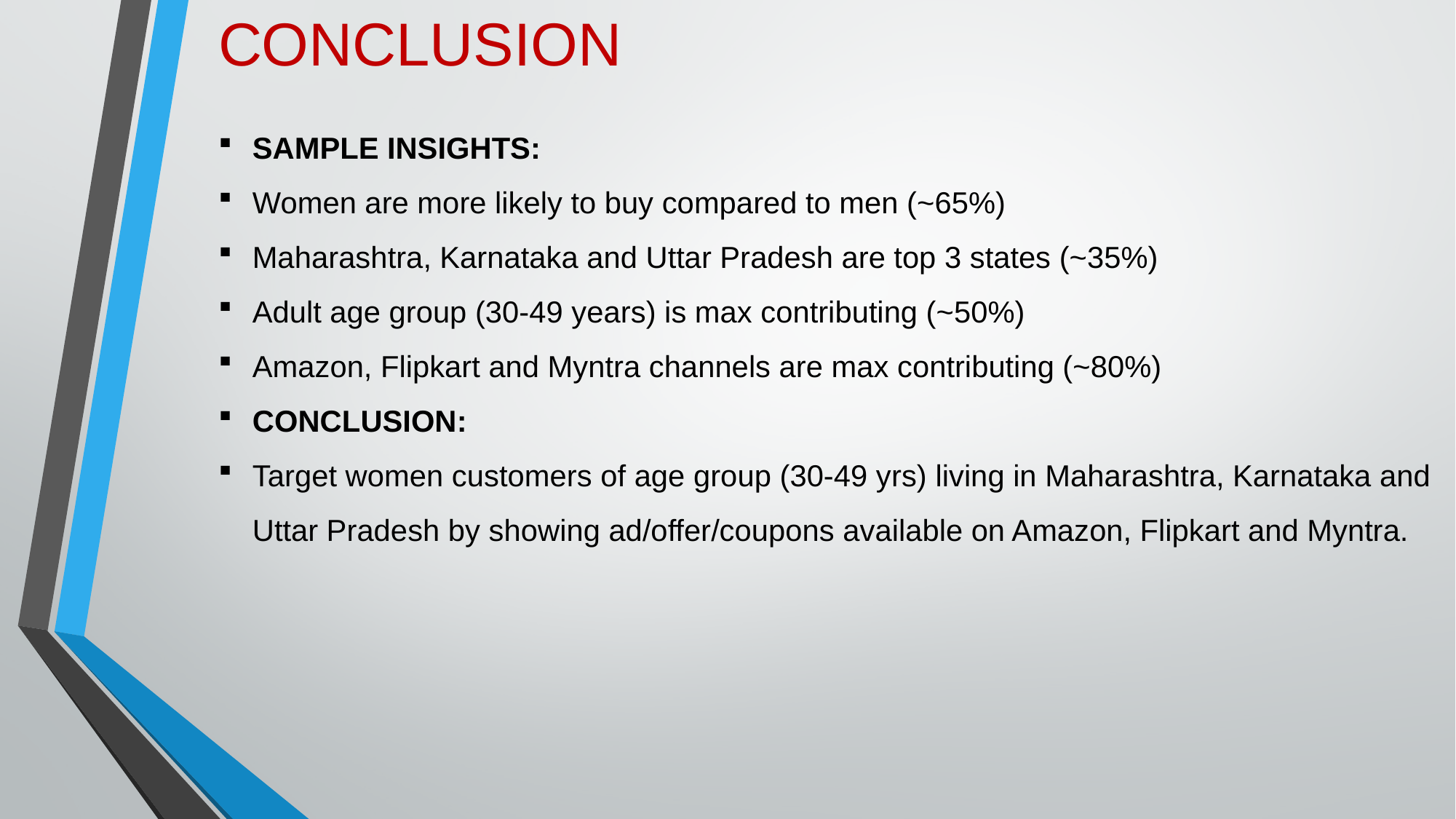

CONCLUSION
SAMPLE INSIGHTS:
Women are more likely to buy compared to men (~65%)
Maharashtra, Karnataka and Uttar Pradesh are top 3 states (~35%)
Adult age group (30-49 years) is max contributing (~50%)
Amazon, Flipkart and Myntra channels are max contributing (~80%)
CONCLUSION:
Target women customers of age group (30-49 yrs) living in Maharashtra, Karnataka and Uttar Pradesh by showing ad/offer/coupons available on Amazon, Flipkart and Myntra.